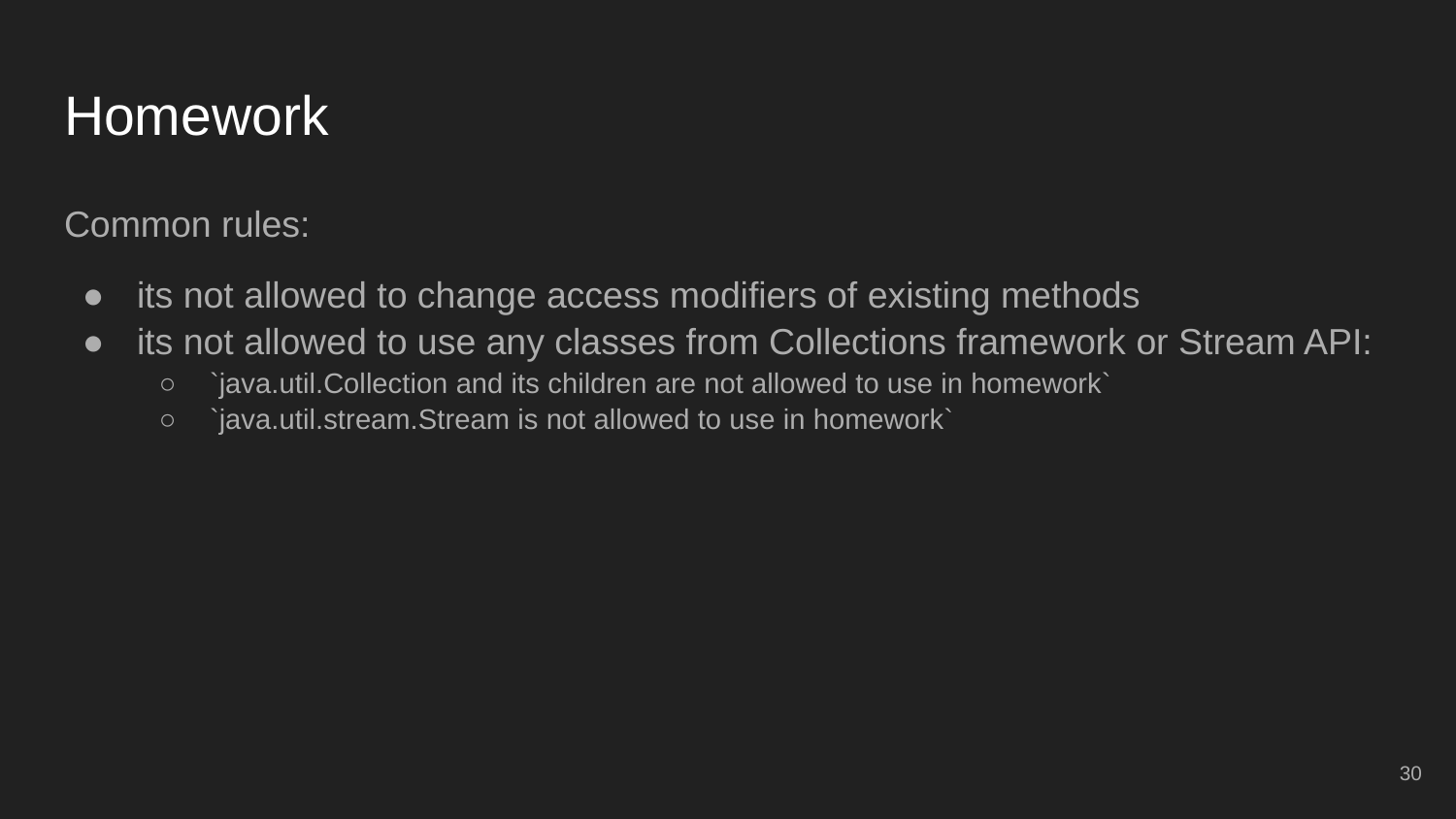

# Homework
Common rules:
its not allowed to change access modifiers of existing methods
its not allowed to use any classes from Collections framework or Stream API:
`java.util.Collection and its children are not allowed to use in homework`
`java.util.stream.Stream is not allowed to use in homework`
30